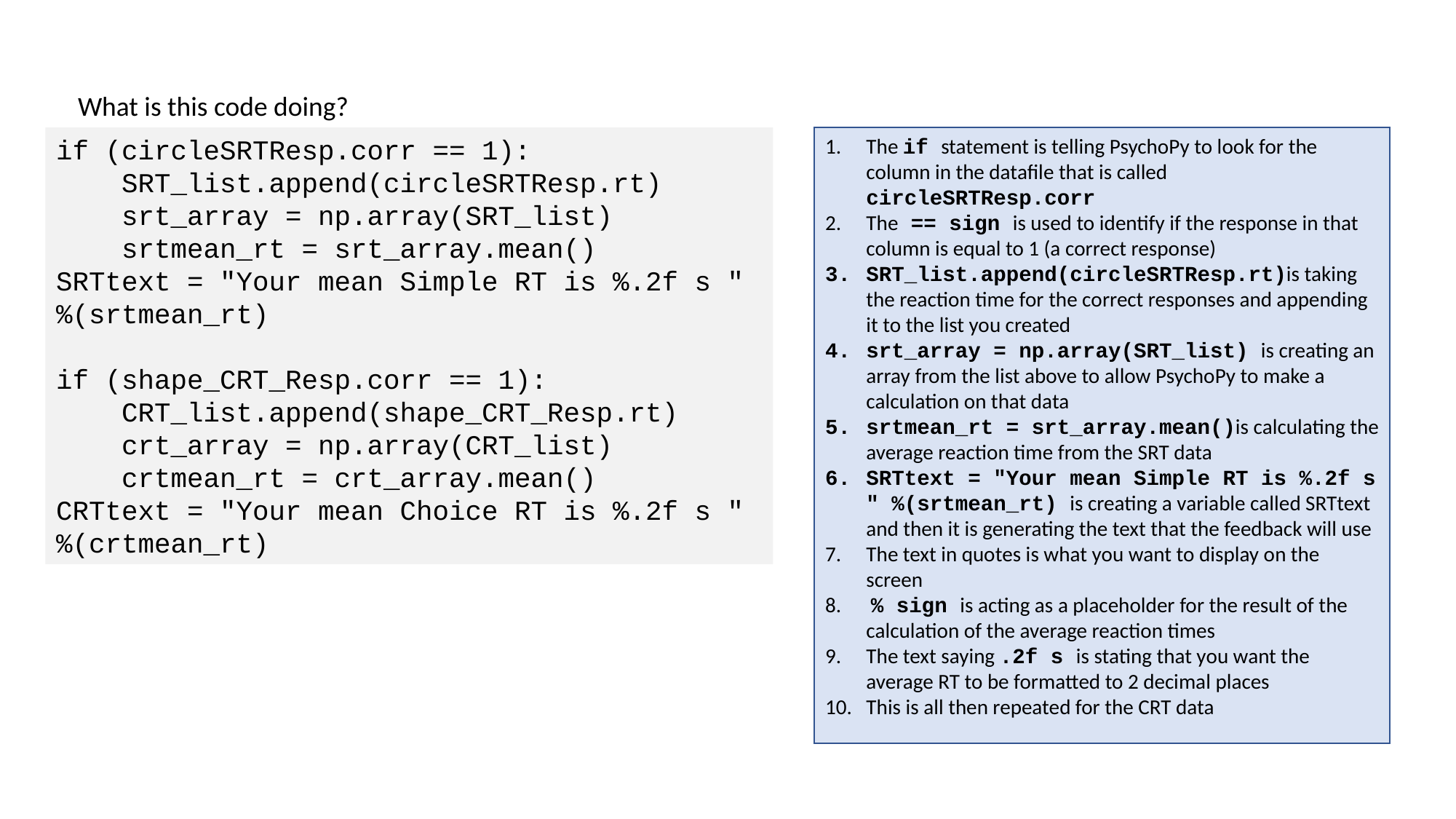

What is this code doing?
if (circleSRTResp.corr == 1):
    SRT_list.append(circleSRTResp.rt)
    srt_array = np.array(SRT_list)
    srtmean_rt = srt_array.mean()
SRTtext = "Your mean Simple RT is %.2f s " %(srtmean_rt)

if (shape_CRT_Resp.corr == 1):
    CRT_list.append(shape_CRT_Resp.rt)
    crt_array = np.array(CRT_list)
    crtmean_rt = crt_array.mean()
CRTtext = "Your mean Choice RT is %.2f s " %(crtmean_rt)
The if statement is telling PsychoPy to look for the column in the datafile that is called circleSRTResp.corr
The == sign is used to identify if the response in that column is equal to 1 (a correct response)
SRT_list.append(circleSRTResp.rt)is taking the reaction time for the correct responses and appending it to the list you created
srt_array = np.array(SRT_list) is creating an array from the list above to allow PsychoPy to make a calculation on that data
srtmean_rt = srt_array.mean()is calculating the average reaction time from the SRT data
SRTtext = "Your mean Simple RT is %.2f s " %(srtmean_rt) is creating a variable called SRTtext and then it is generating the text that the feedback will use
The text in quotes is what you want to display on the screen
 % sign is acting as a placeholder for the result of the calculation of the average reaction times
The text saying .2f s is stating that you want the average RT to be formatted to 2 decimal places
This is all then repeated for the CRT data